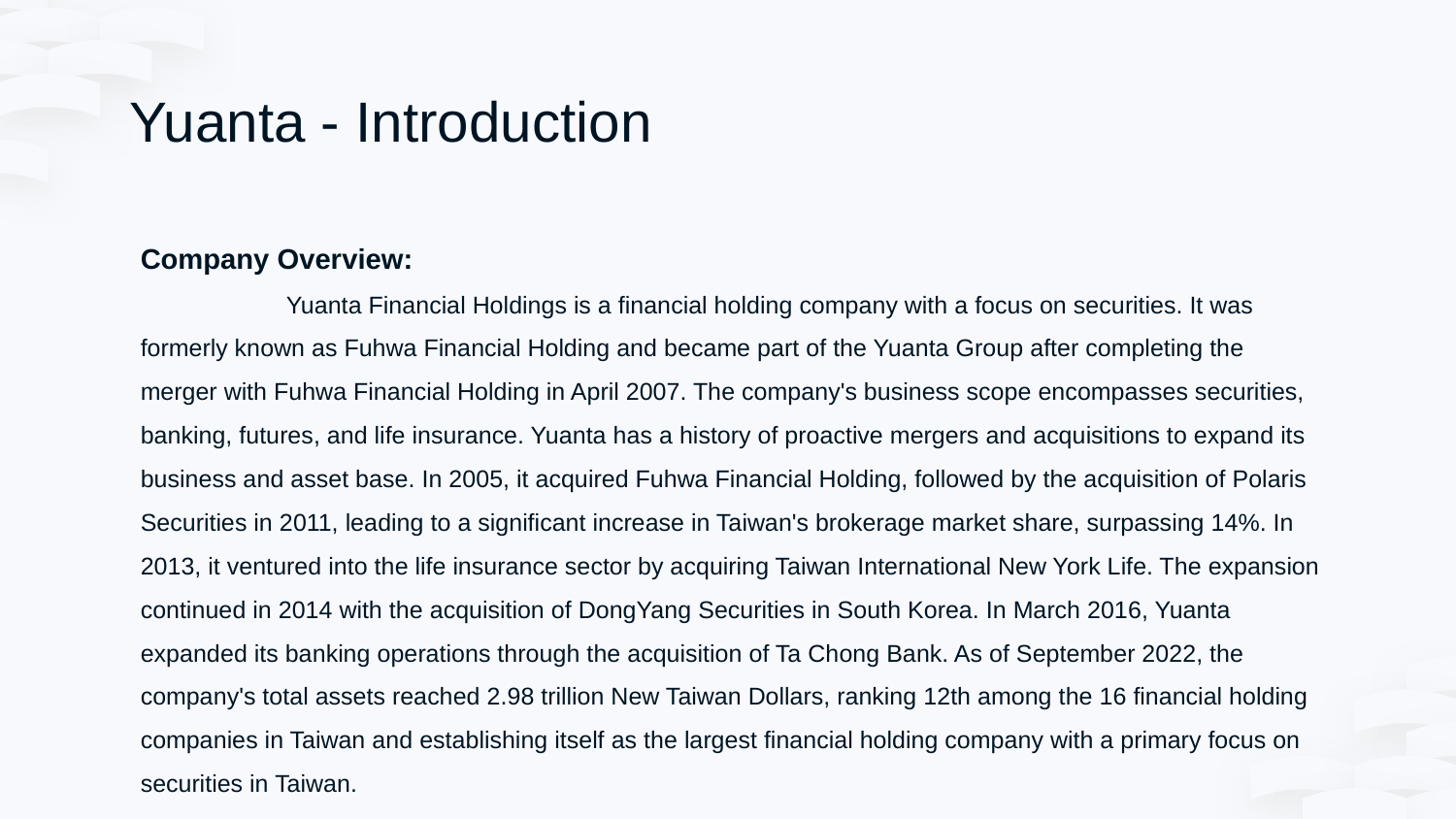

# Yuanta - Introduction
Company Overview:
	Yuanta Financial Holdings is a financial holding company with a focus on securities. It was formerly known as Fuhwa Financial Holding and became part of the Yuanta Group after completing the merger with Fuhwa Financial Holding in April 2007. The company's business scope encompasses securities, banking, futures, and life insurance. Yuanta has a history of proactive mergers and acquisitions to expand its business and asset base. In 2005, it acquired Fuhwa Financial Holding, followed by the acquisition of Polaris Securities in 2011, leading to a significant increase in Taiwan's brokerage market share, surpassing 14%. In 2013, it ventured into the life insurance sector by acquiring Taiwan International New York Life. The expansion continued in 2014 with the acquisition of DongYang Securities in South Korea. In March 2016, Yuanta expanded its banking operations through the acquisition of Ta Chong Bank. As of September 2022, the company's total assets reached 2.98 trillion New Taiwan Dollars, ranking 12th among the 16 financial holding companies in Taiwan and establishing itself as the largest financial holding company with a primary focus on securities in Taiwan.